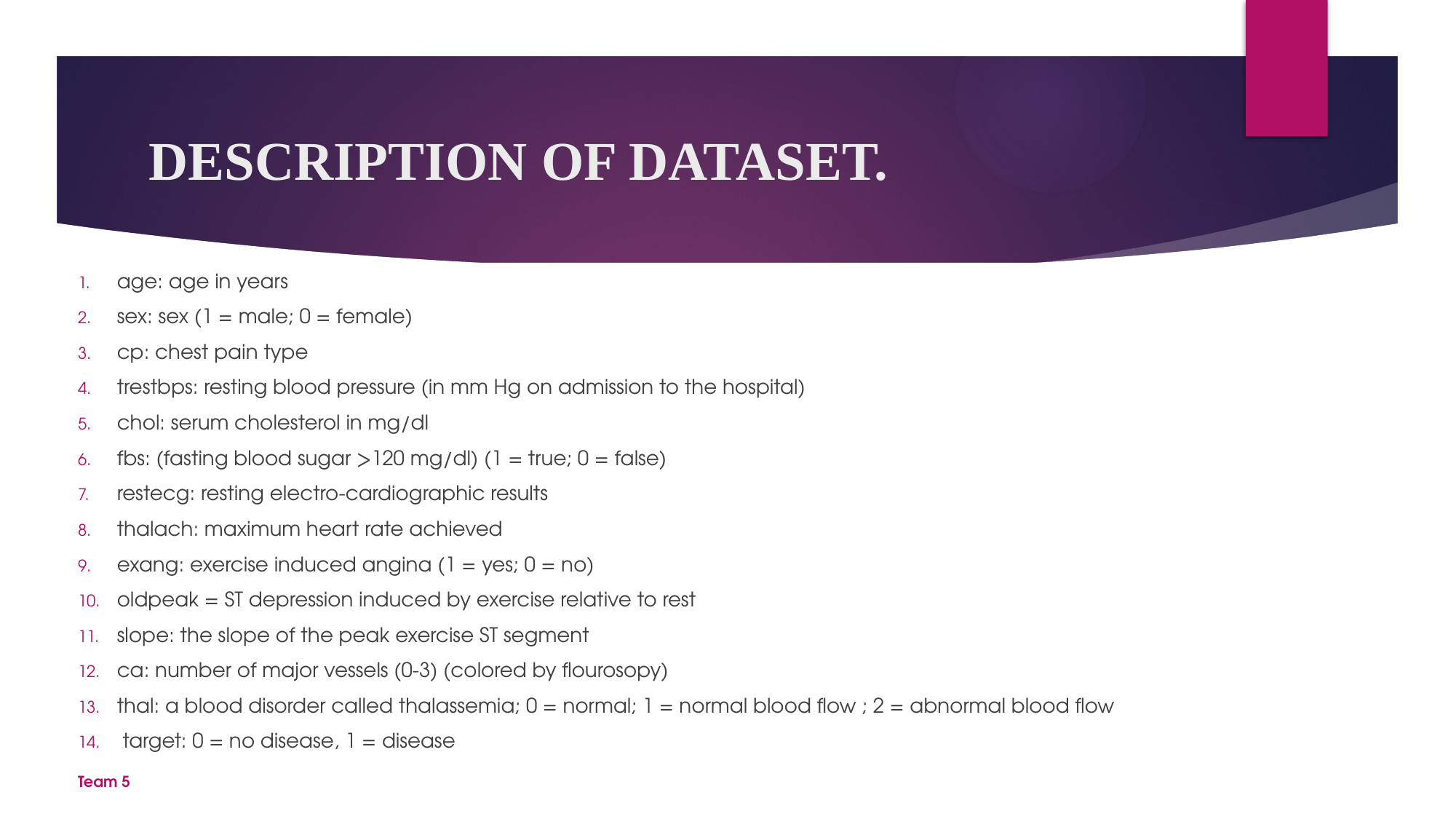

# DESCRIPTION OF DATASET.
age: age in years
sex: sex (1 = male; 0 = female)
cp: chest pain type
trestbps: resting blood pressure (in mm Hg on admission to the hospital)
chol: serum cholesterol in mg/dl
fbs: (fasting blood sugar >120 mg/dl) (1 = true; 0 = false)
restecg: resting electro-cardiographic results
thalach: maximum heart rate achieved
exang: exercise induced angina (1 = yes; 0 = no)
oldpeak = ST depression induced by exercise relative to rest
slope: the slope of the peak exercise ST segment
ca: number of major vessels (0-3) (colored by flourosopy)
thal: a blood disorder called thalassemia; 0 = normal; 1 = normal blood flow ; 2 = abnormal blood flow
 target: 0 = no disease, 1 = disease
Team 5